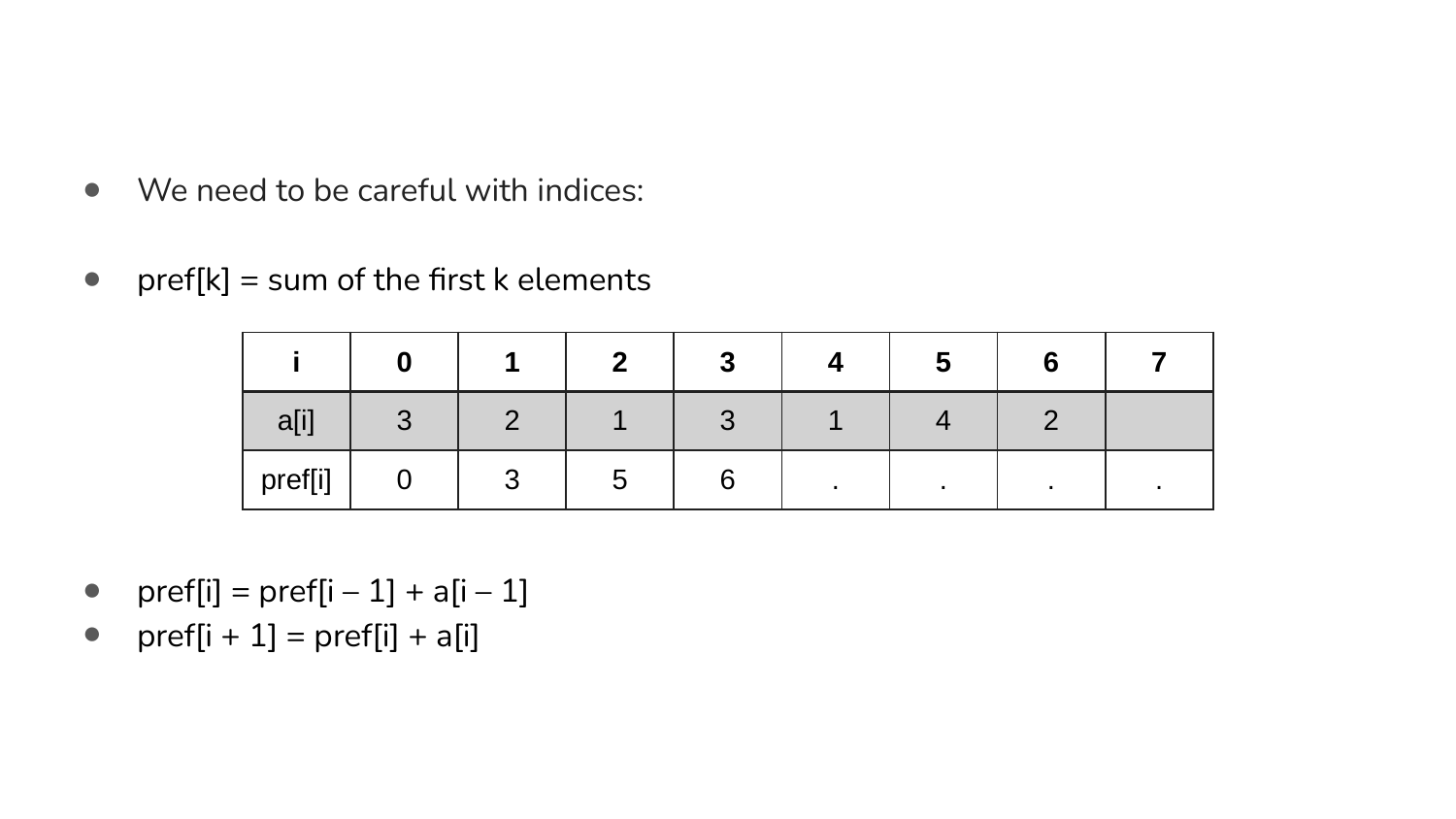

We need to be careful with indices:

pref[k] = sum of the first k elements

pref[i] = pref[i – 1] + a[i – 1]
pref[i + 1] = pref[i] + a[i]

| i | 0 | 1 | 2 | 3 | 4 | 5 | 6 | 7 |
| --- | --- | --- | --- | --- | --- | --- | --- | --- |
| a[i] | 3 | 2 | 1 | 3 | 1 | 4 | 2 |  |
| pref[i] | 0 | 3 | 5 | 6 | . | . | . | . |